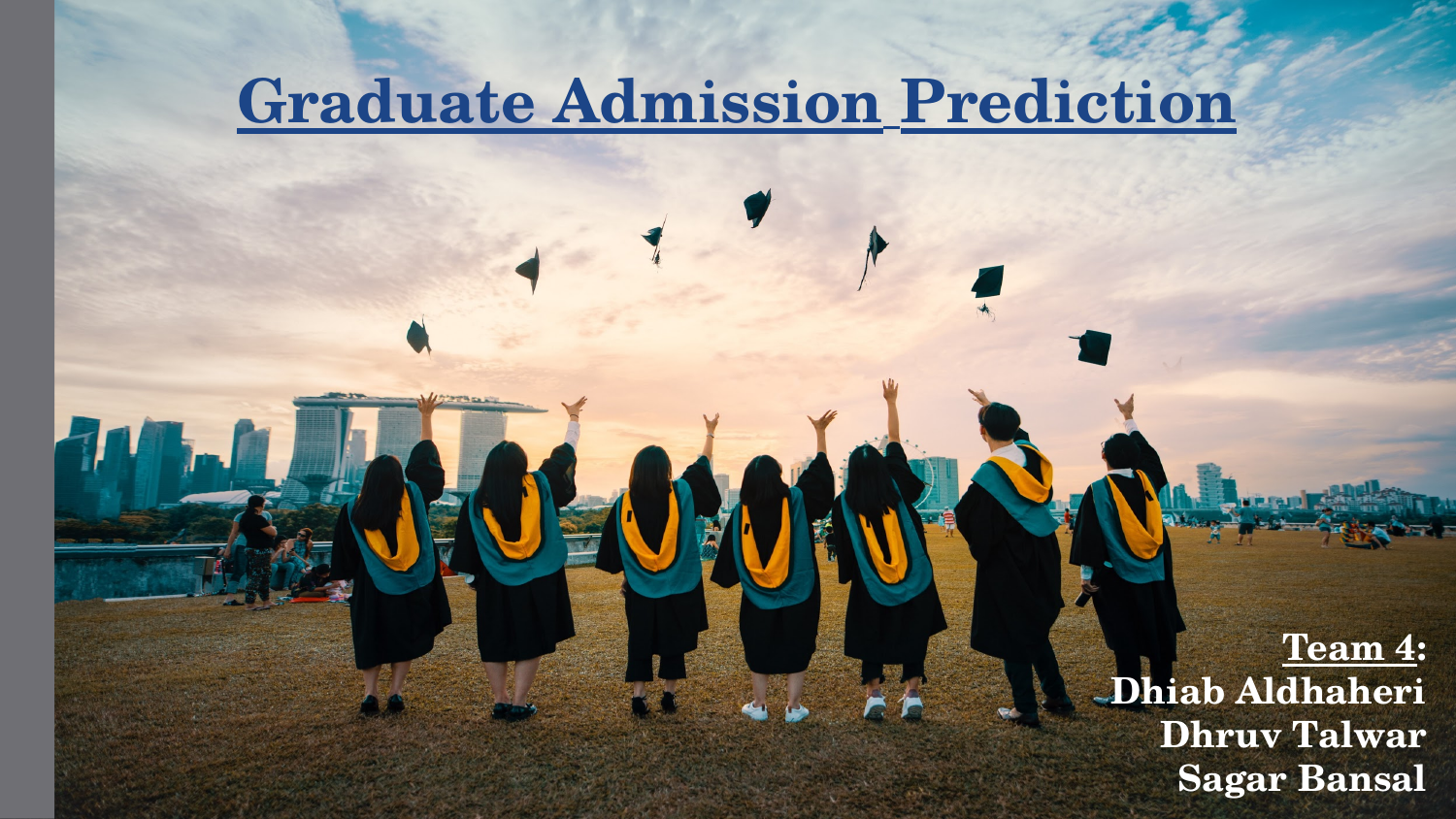

Graduate Admission Prediction
Team 4:
Dhiab Aldhaheri
Dhruv Talwar
Sagar Bansal